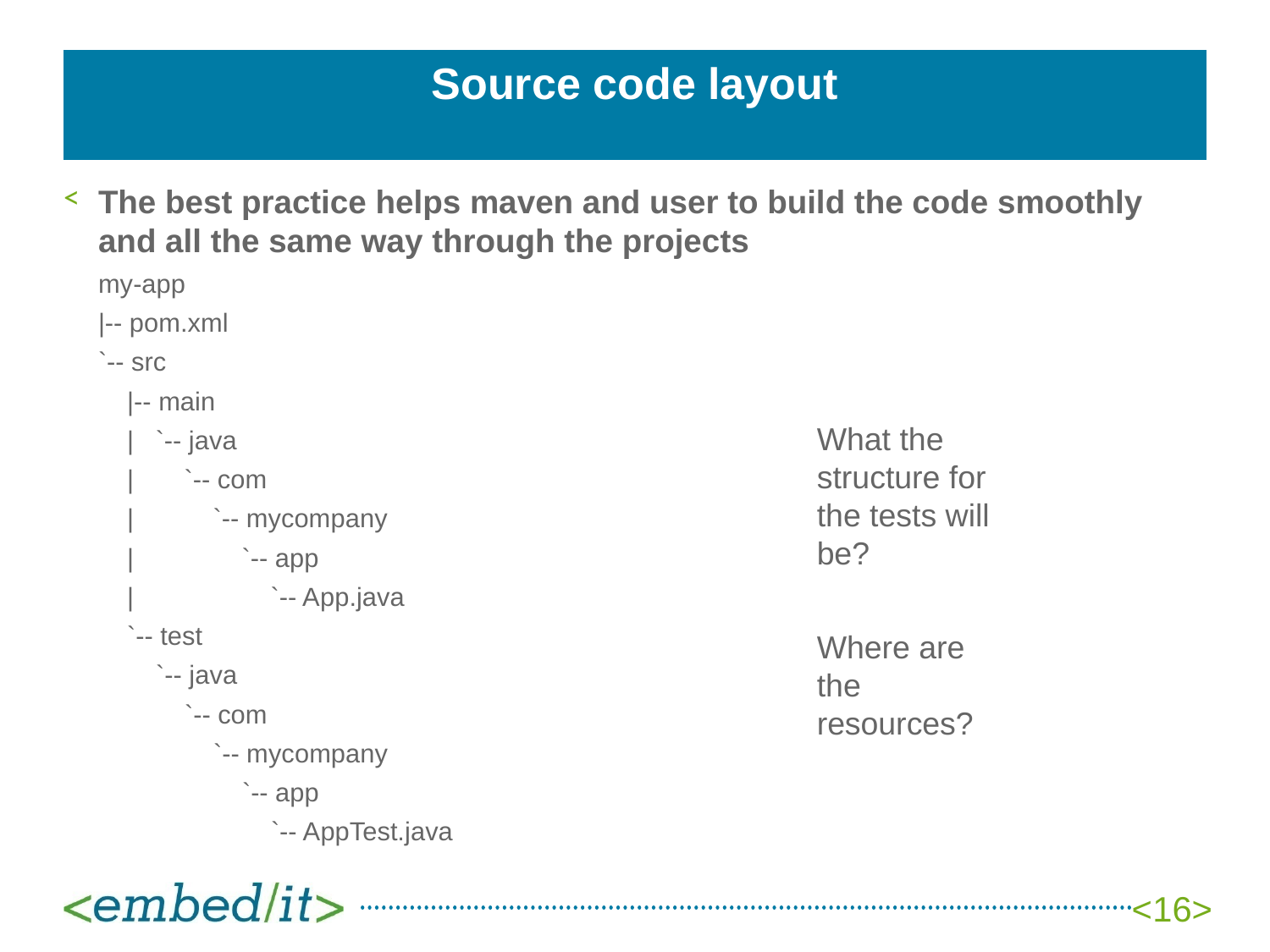

# Source code layout
The best practice helps maven and user to build the code smoothly and all the same way through the projects
my-app
|-- pom.xml
`-- src
    |-- main
    |   `-- java
    |       `-- com
    |           `-- mycompany
    |               `-- app
    |                   `-- App.java
    `-- test
        `-- java
            `-- com
                `-- mycompany
                    `-- app
                        `-- AppTest.java
What the structure for the tests will be?
Where are the resources?
<16>